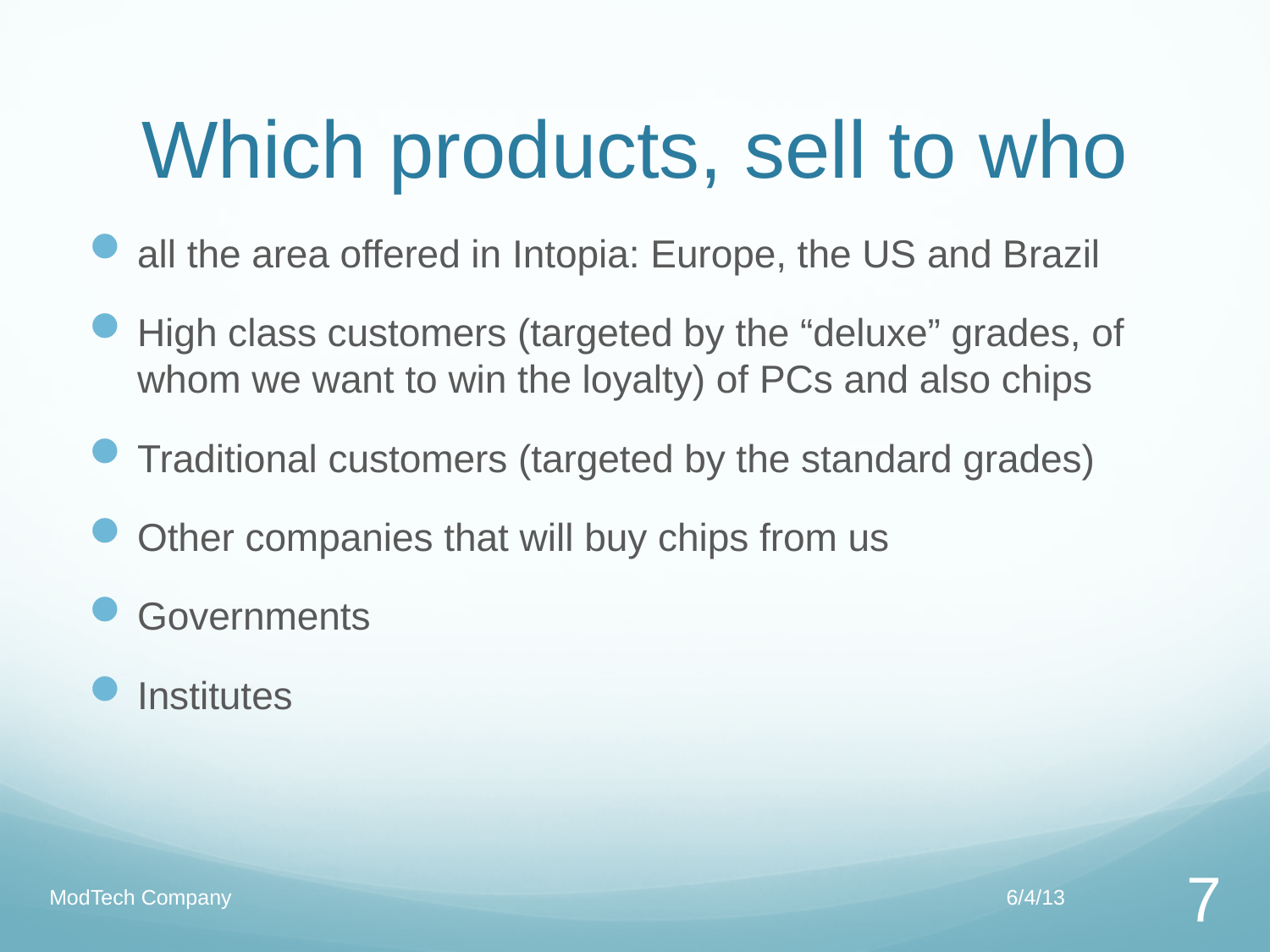

# Which products, sell to who
all the area offered in Intopia: Europe, the US and Brazil
High class customers (targeted by the “deluxe” grades, of whom we want to win the loyalty) of PCs and also chips
Traditional customers (targeted by the standard grades)
Other companies that will buy chips from us
Governments
Institutes
ModTech Company
6/4/13
7